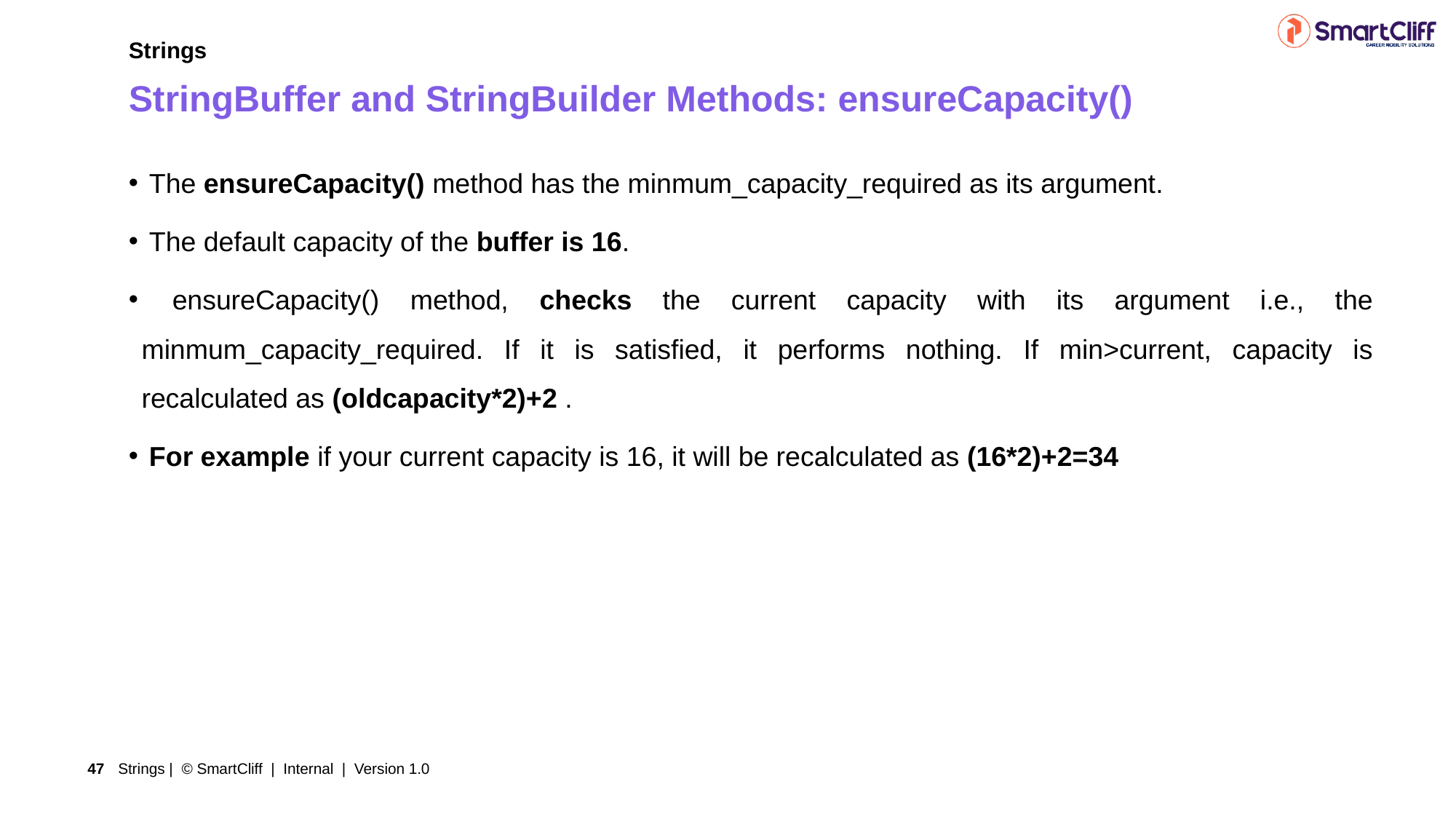

Strings
StringBuffer and StringBuilder Methods: ensureCapacity()
 The ensureCapacity() method has the minmum_capacity_required as its argument.
 The default capacity of the buffer is 16.
 ensureCapacity() method, checks the current capacity with its argument i.e., the minmum_capacity_required. If it is satisfied, it performs nothing. If min>current, capacity is recalculated as (oldcapacity*2)+2 .
 For example if your current capacity is 16, it will be recalculated as (16*2)+2=34

Strings |  © SmartCliff  |  Internal  |  Version 1.0
47